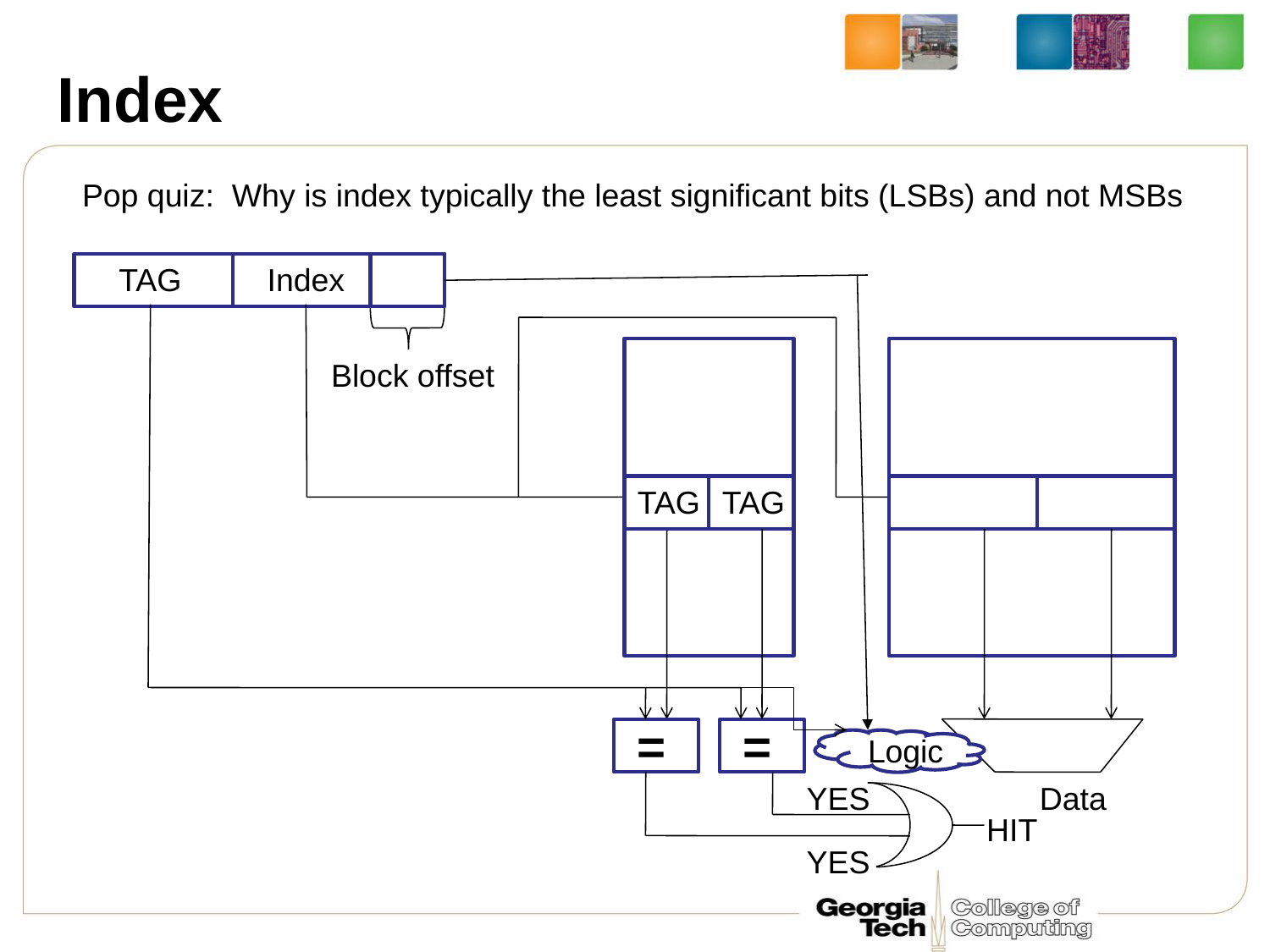

# Index
Pop quiz:  Why is index typically the least significant bits (LSBs) and not MSBs
dex
TAG

Index

Block offset

TAG

TAG

=
=

Logic
YES
Data

HIT
YES